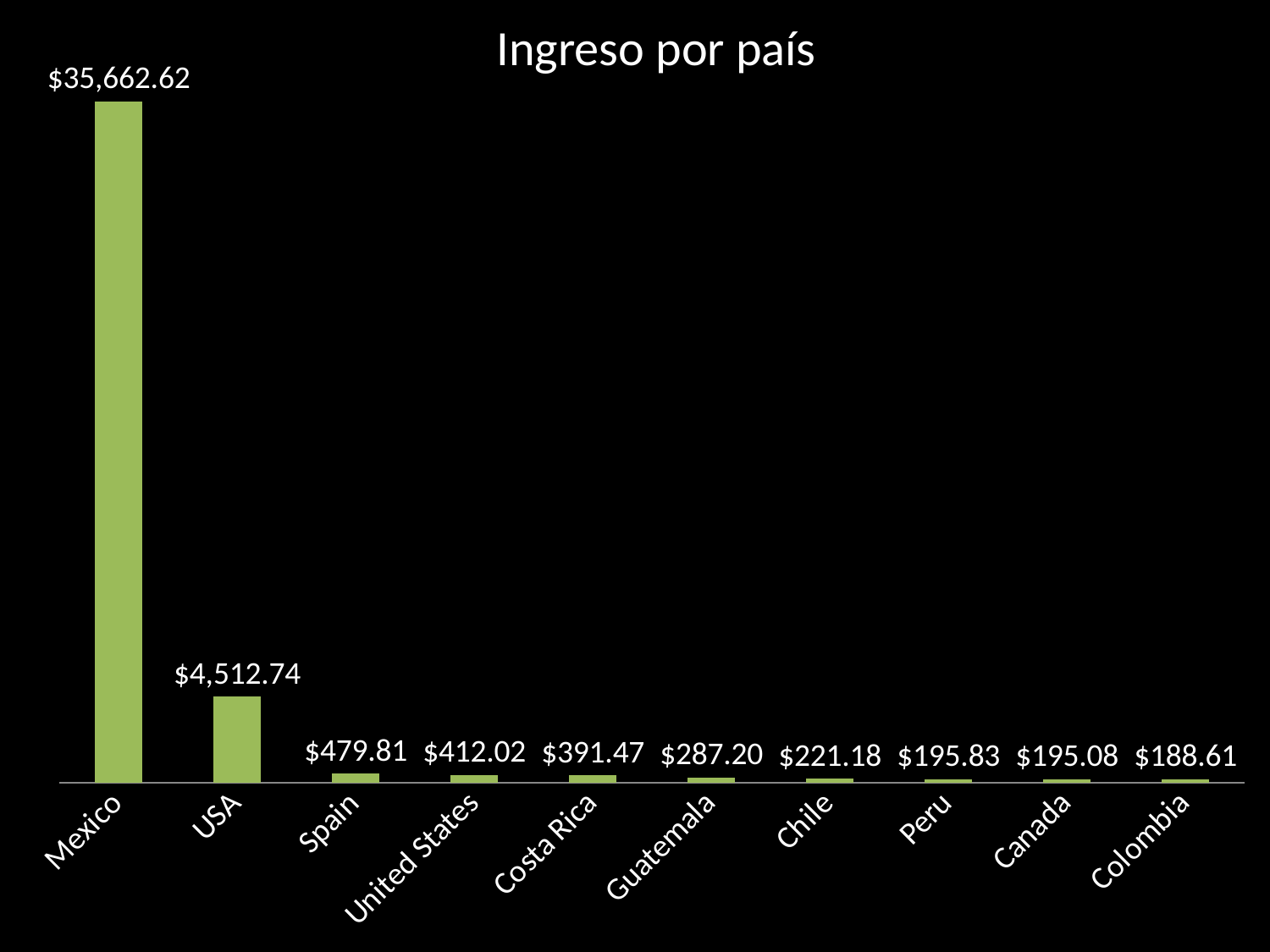

### Chart

| Category | Dinero |
|---|---|
| Mexico | 35662.62052270015 |
| USA | 4512.735043473143 |
| Spain | 479.8108099370782 |
| United States | 412.01931433343293 |
| Costa Rica | 391.4702135721408 |
| Guatemala | 287.204444518743 |
| Chile | 221.17892067484226 |
| Peru | 195.82940325885548 |
| Canada | 195.08462295438238 |
| Colombia | 188.61306221805268 |
# Ingreso por país